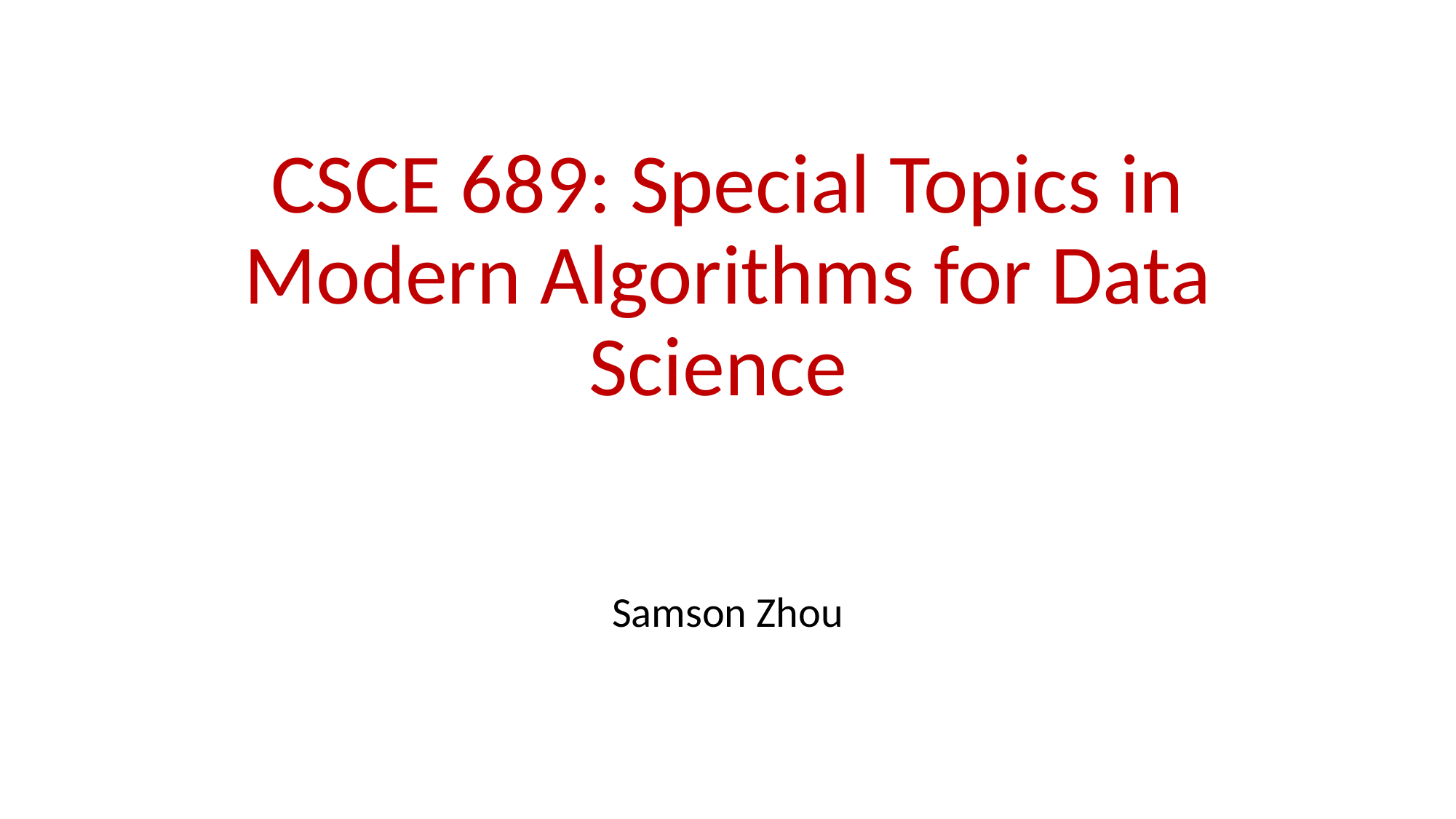

# CSCE 689: Special Topics in Modern Algorithms for Data Science

Samson Zhou